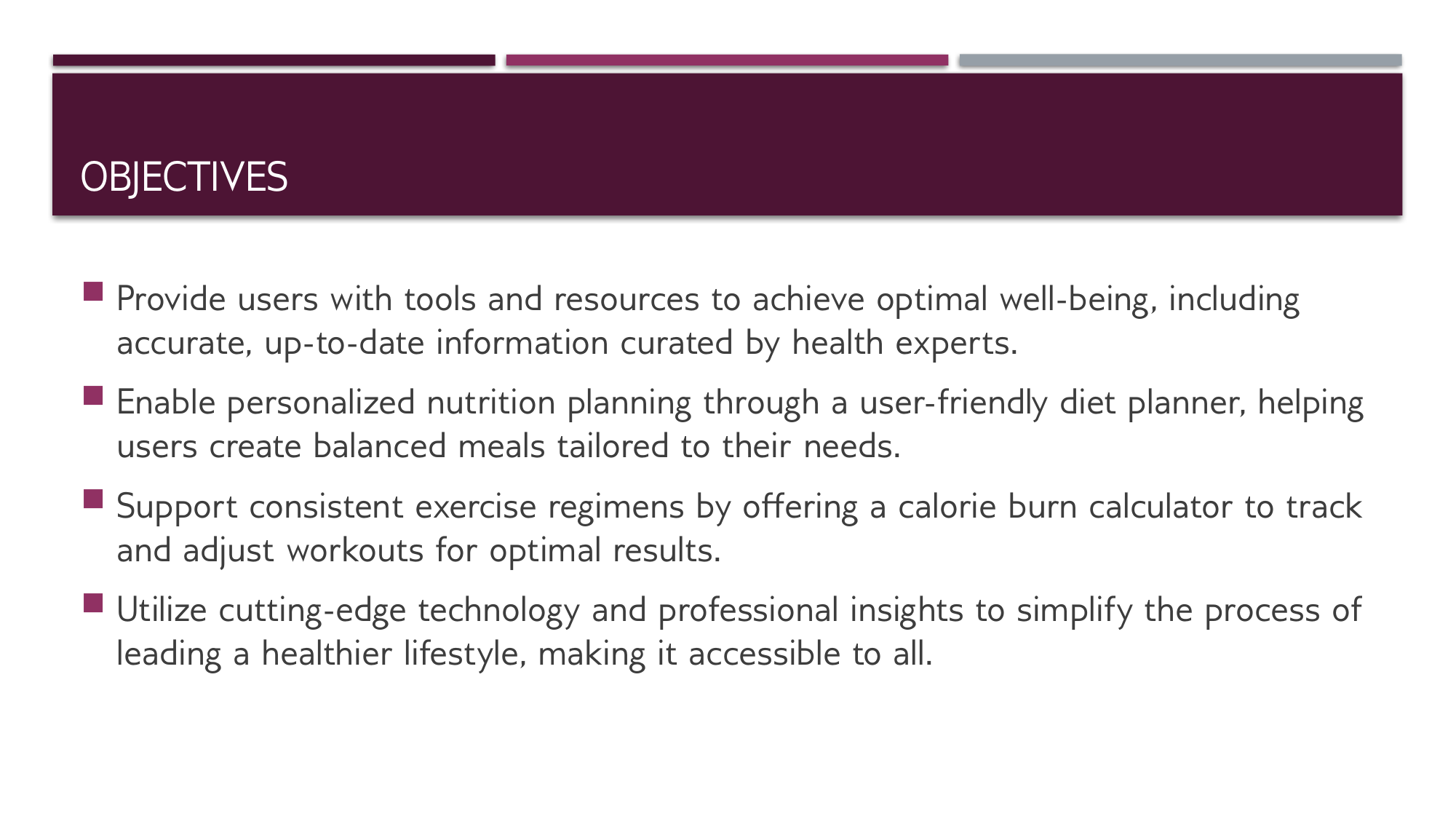

# OBJECTIVES
Provide users with tools and resources to achieve optimal well-being, including accurate, up-to-date information curated by health experts.
Enable personalized nutrition planning through a user-friendly diet planner, helping users create balanced meals tailored to their needs.
Support consistent exercise regimens by offering a calorie burn calculator to track and adjust workouts for optimal results.
Utilize cutting-edge technology and professional insights to simplify the process of leading a healthier lifestyle, making it accessible to all.